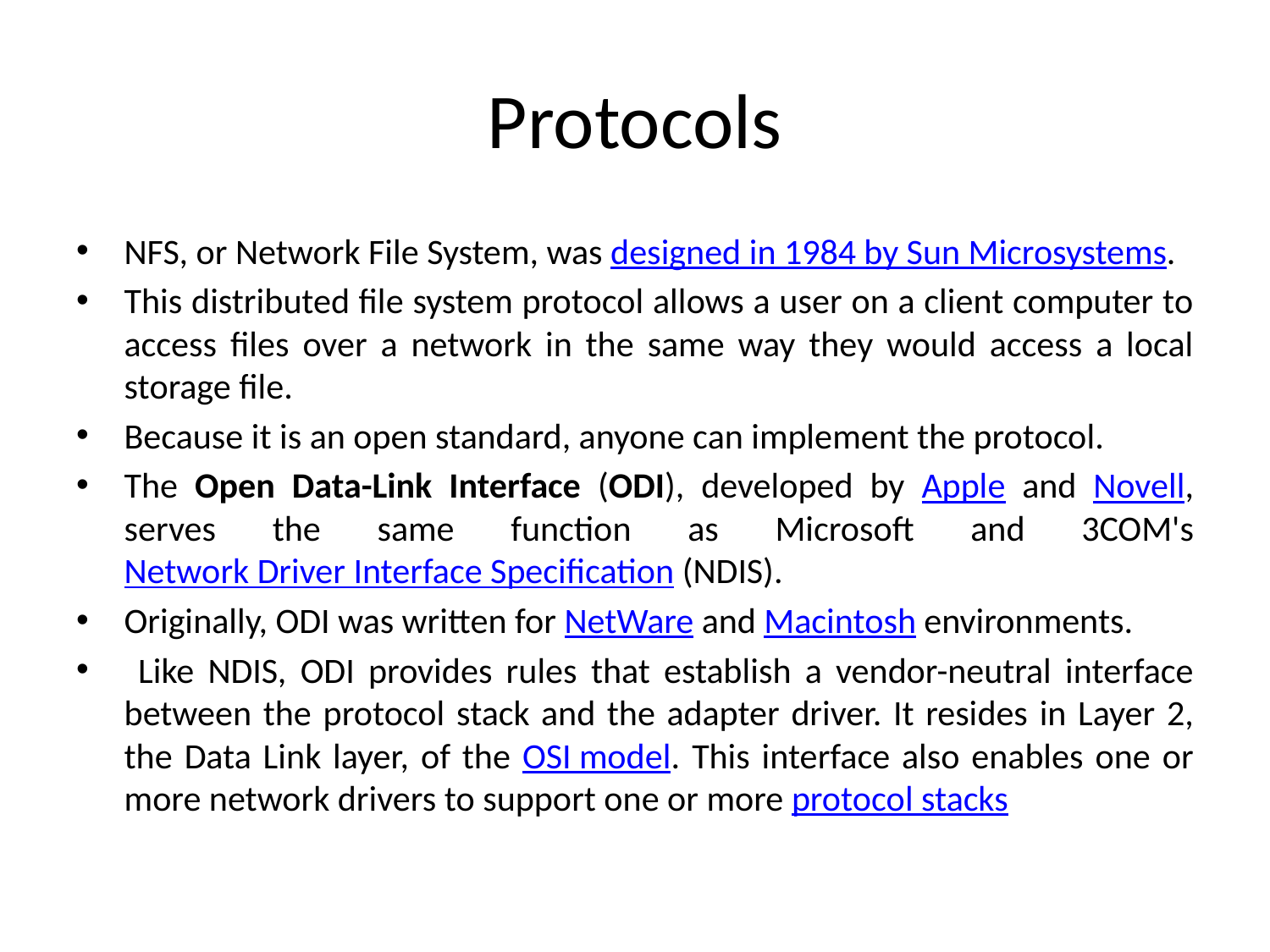

# Protocols
NFS, or Network File System, was designed in 1984 by Sun Microsystems.
This distributed file system protocol allows a user on a client computer to access files over a network in the same way they would access a local storage file.
Because it is an open standard, anyone can implement the protocol.
The Open Data-Link Interface (ODI), developed by Apple and Novell, serves the same function as Microsoft and 3COM's Network Driver Interface Specification (NDIS).
Originally, ODI was written for NetWare and Macintosh environments.
 Like NDIS, ODI provides rules that establish a vendor-neutral interface between the protocol stack and the adapter driver. It resides in Layer 2, the Data Link layer, of the OSI model. This interface also enables one or more network drivers to support one or more protocol stacks